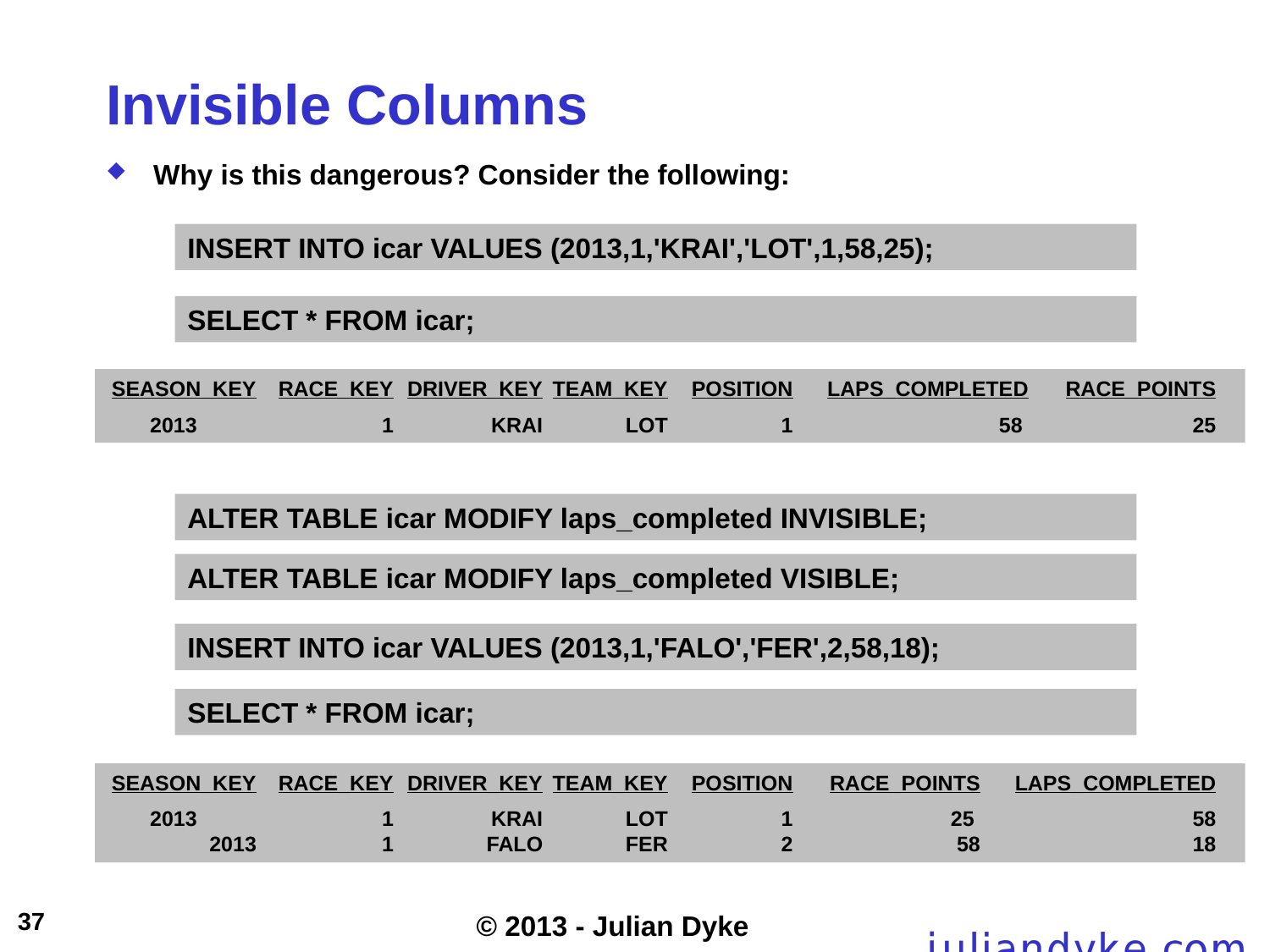

# Invisible Columns
Why is this dangerous? Consider the following:
INSERT INTO icar VALUES (2013,1,'KRAI','LOT',1,58,25);
SELECT * FROM icar;
	SEASON_KEY	RACE_KEY	DRIVER_KEY	TEAM_KEY	POSITION	LAPS_COMPLETED	RACE_POINTS
	2013          	1	KRAI	LOT	1	58 	25
ALTER TABLE icar MODIFY laps_completed INVISIBLE;
ALTER TABLE icar MODIFY laps_completed VISIBLE;
INSERT INTO icar VALUES (2013,1,'FALO','FER',2,58,18);
SELECT * FROM icar;
	SEASON_KEY	RACE_KEY	DRIVER_KEY	TEAM_KEY	POSITION	RACE_POINTS	LAPS_COMPLETED
	2013          	1	KRAI	LOT	1	25 	58
	2013	1	FALO	FER	2	58	18